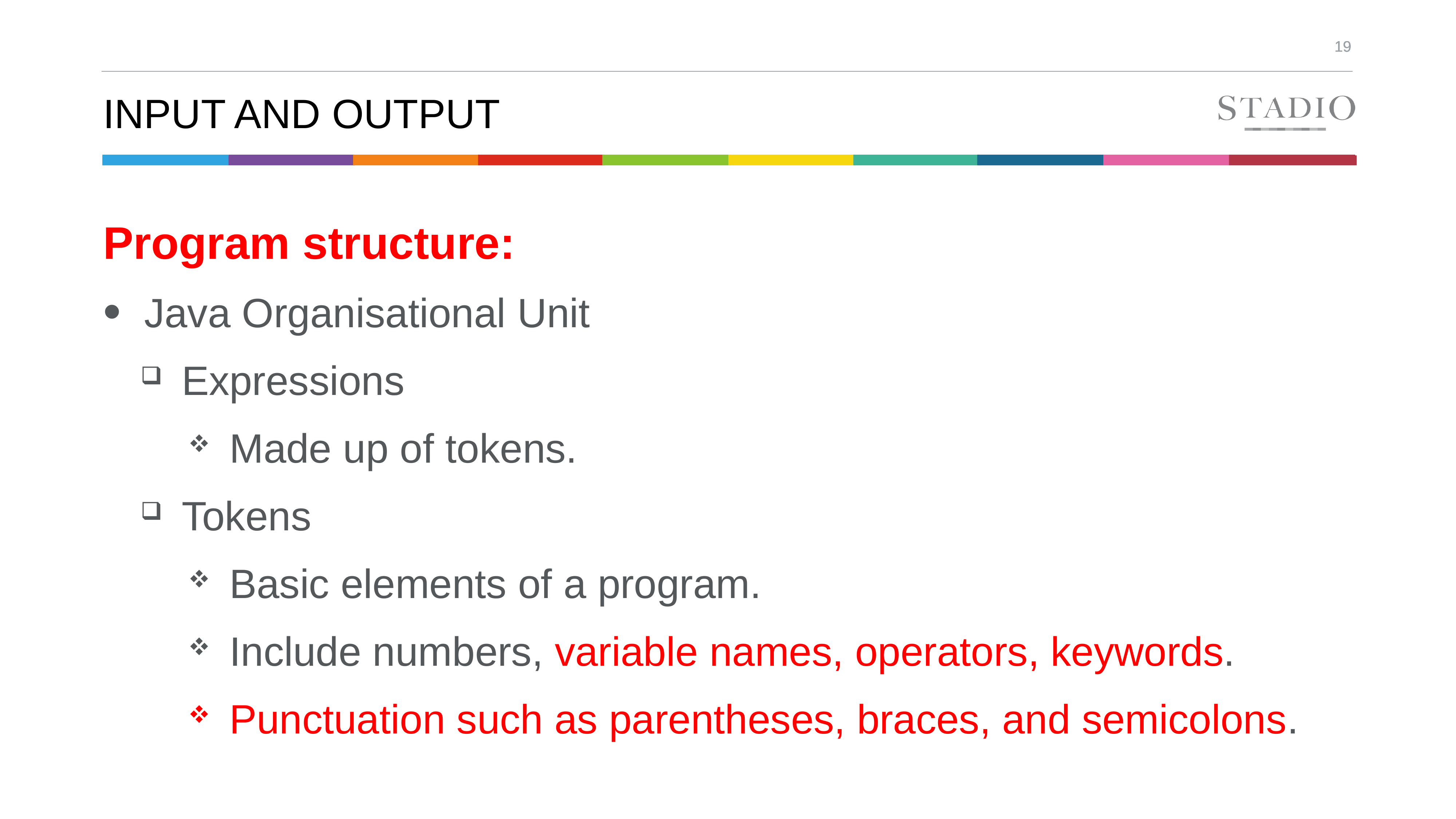

# Input and output

Program structure:
Java Organisational Unit
Expressions
Made up of tokens.
Tokens
Basic elements of a program.
Include numbers, variable names, operators, keywords.
Punctuation such as parentheses, braces, and semicolons.